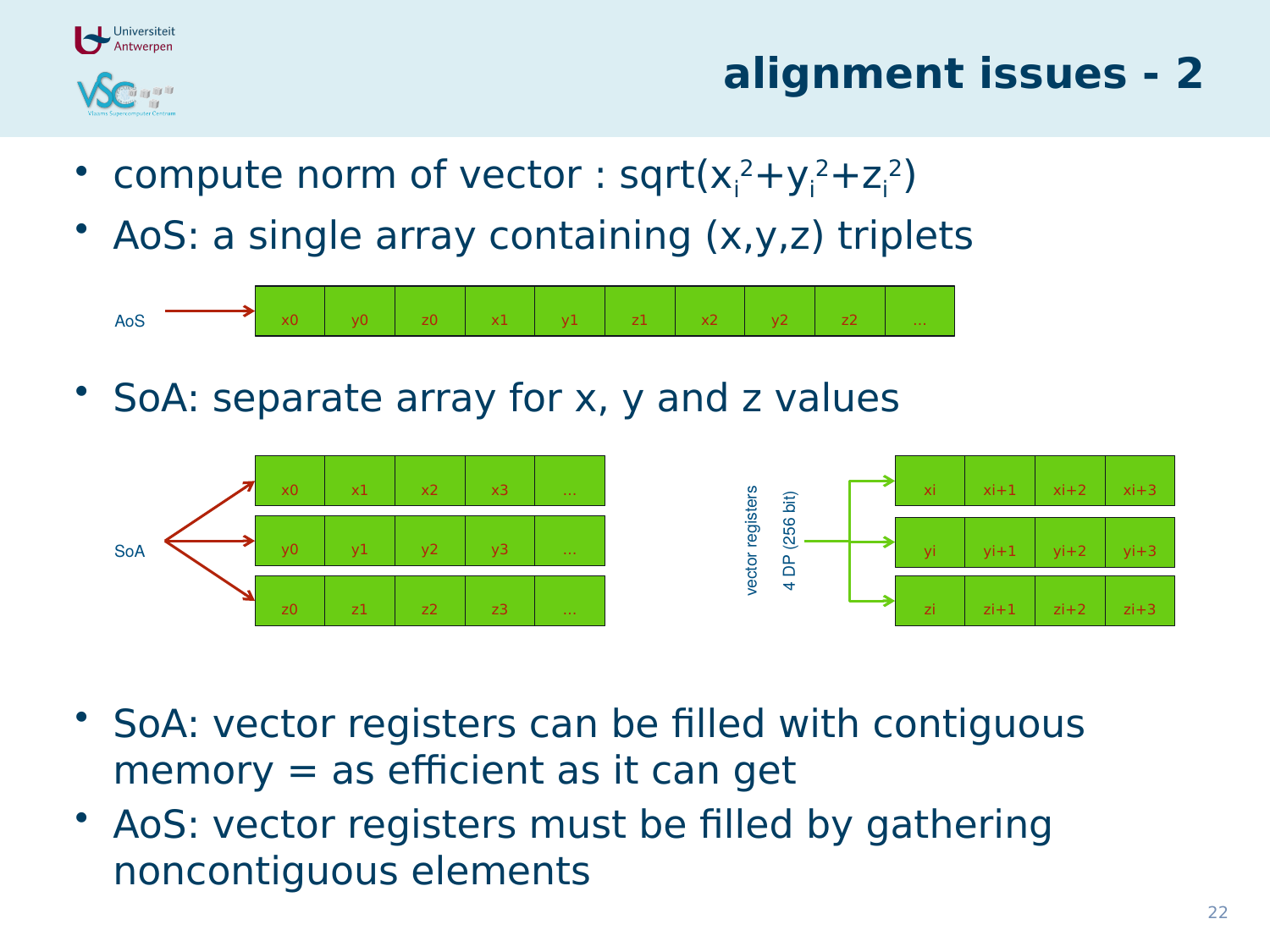

# alignment issues - 2
compute norm of vector : sqrt(xi2+yi2+zi2)
AoS: a single array containing (x,y,z) triplets

SoA: separate array for x, y and z values

SoA: vector registers can be filled with contiguous memory = as efficient as it can get
AoS: vector registers must be filled by gathering noncontiguous elements
AoS
x0
y0
z0
x1
y1
z1
x2
y2
z2
…
xi
xi+1
xi+2
xi+3
vector registers
4 DP (256 bit)
yi
yi+1
yi+2
yi+3
zi
zi+1
zi+2
zi+3
x0
x1
x2
x3
…
y0
y1
y2
y3
…
SoA
z0
z1
z2
z3
…